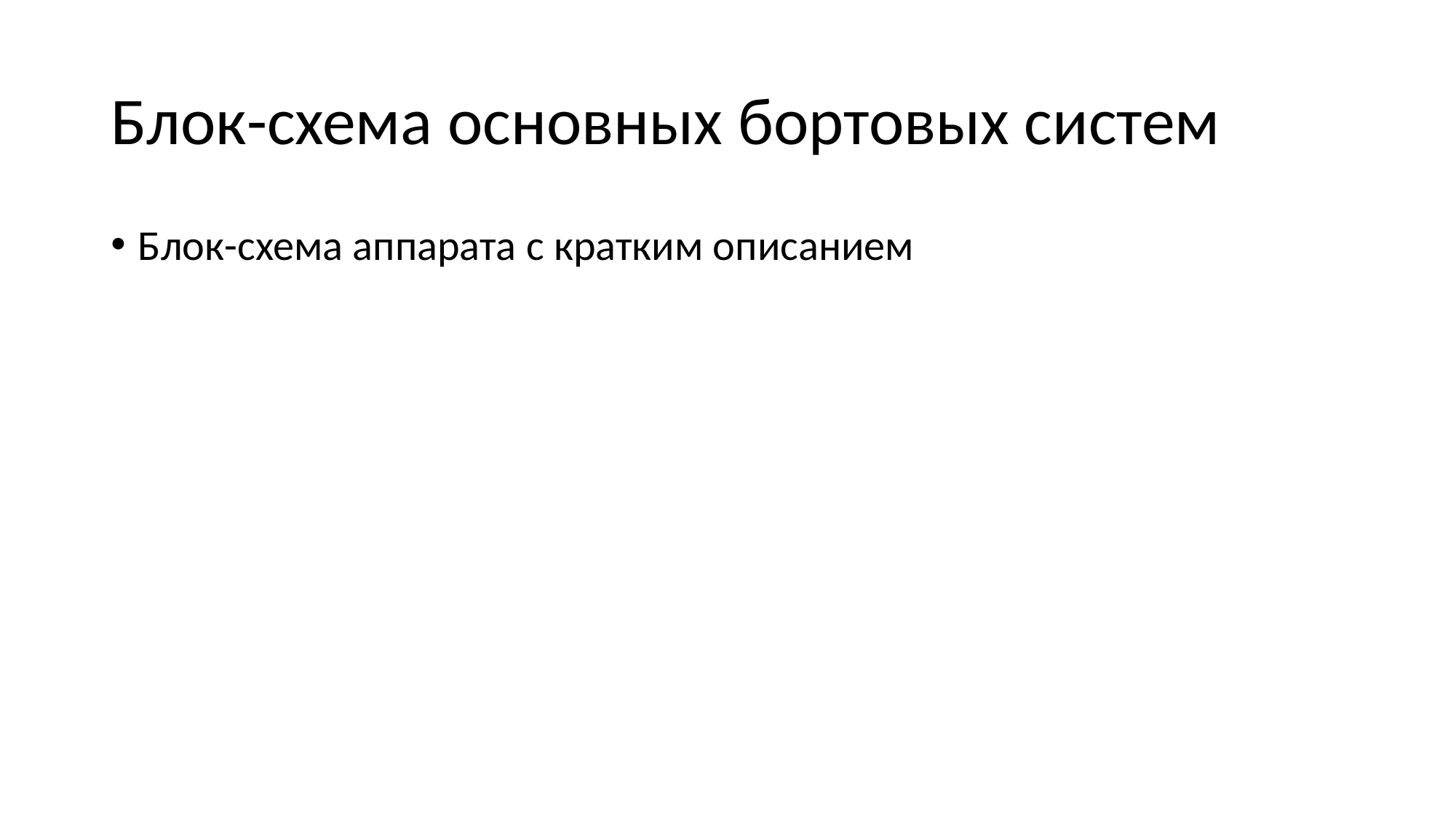

# Блок-схема основных бортовых систем
Блок-схема аппарата с кратким описанием